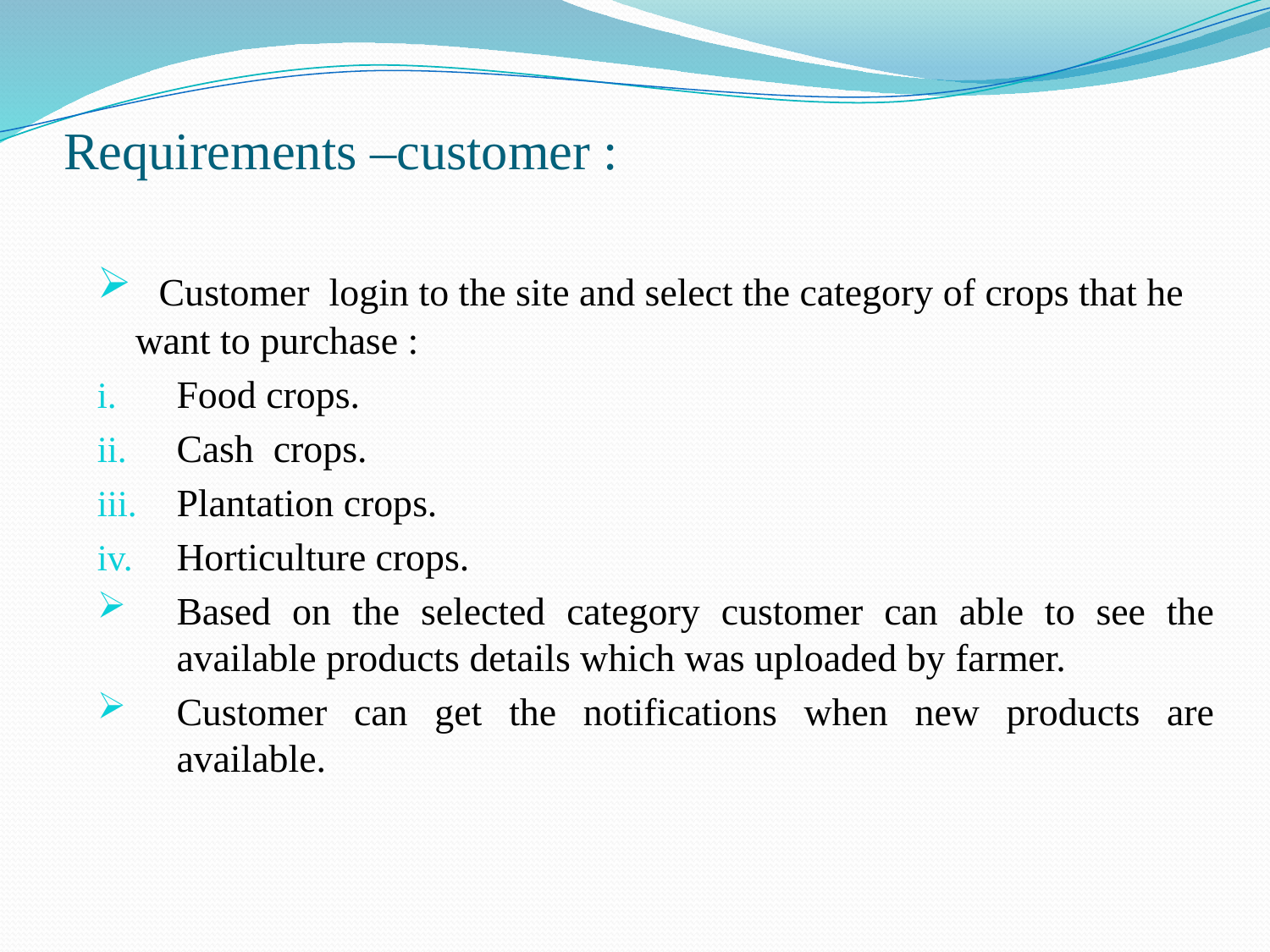

# Requirements –customer :
  Customer  login to the site and select the category of crops that he want to purchase :
Food crops.
Cash  crops.
Plantation crops.
Horticulture crops.
Based on the selected category customer can able to see the available products details which was uploaded by farmer.
Customer can get the notifications when new products are available.